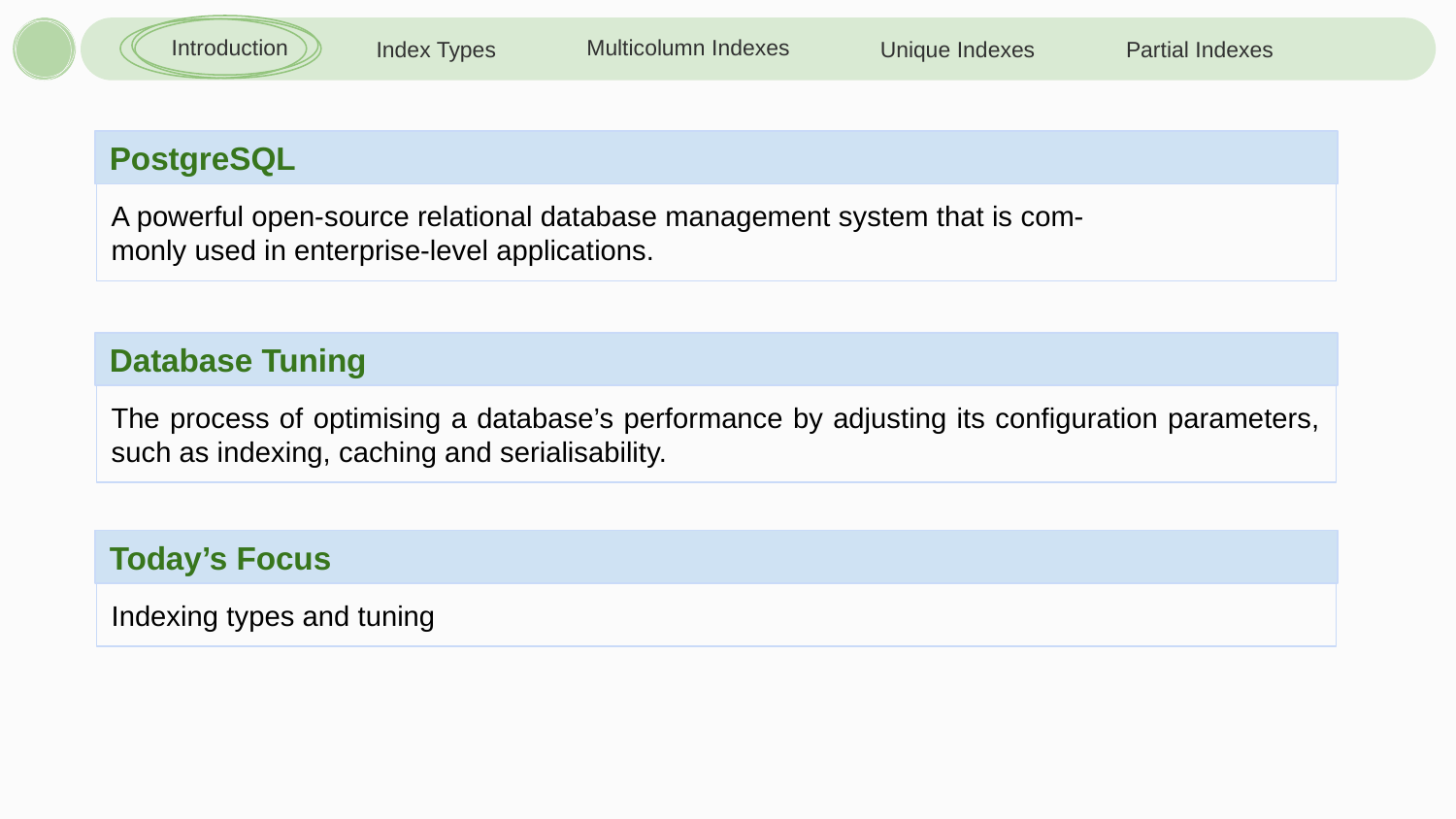

Introduction
Multicolumn Indexes
Index Types
Unique Indexes
Partial Indexes
PostgreSQL
A powerful open-source relational database management system that is com-
monly used in enterprise-level applications.
Database Tuning
The process of optimising a database’s performance by adjusting its configuration parameters, such as indexing, caching and serialisability.
Today’s Focus
Indexing types and tuning